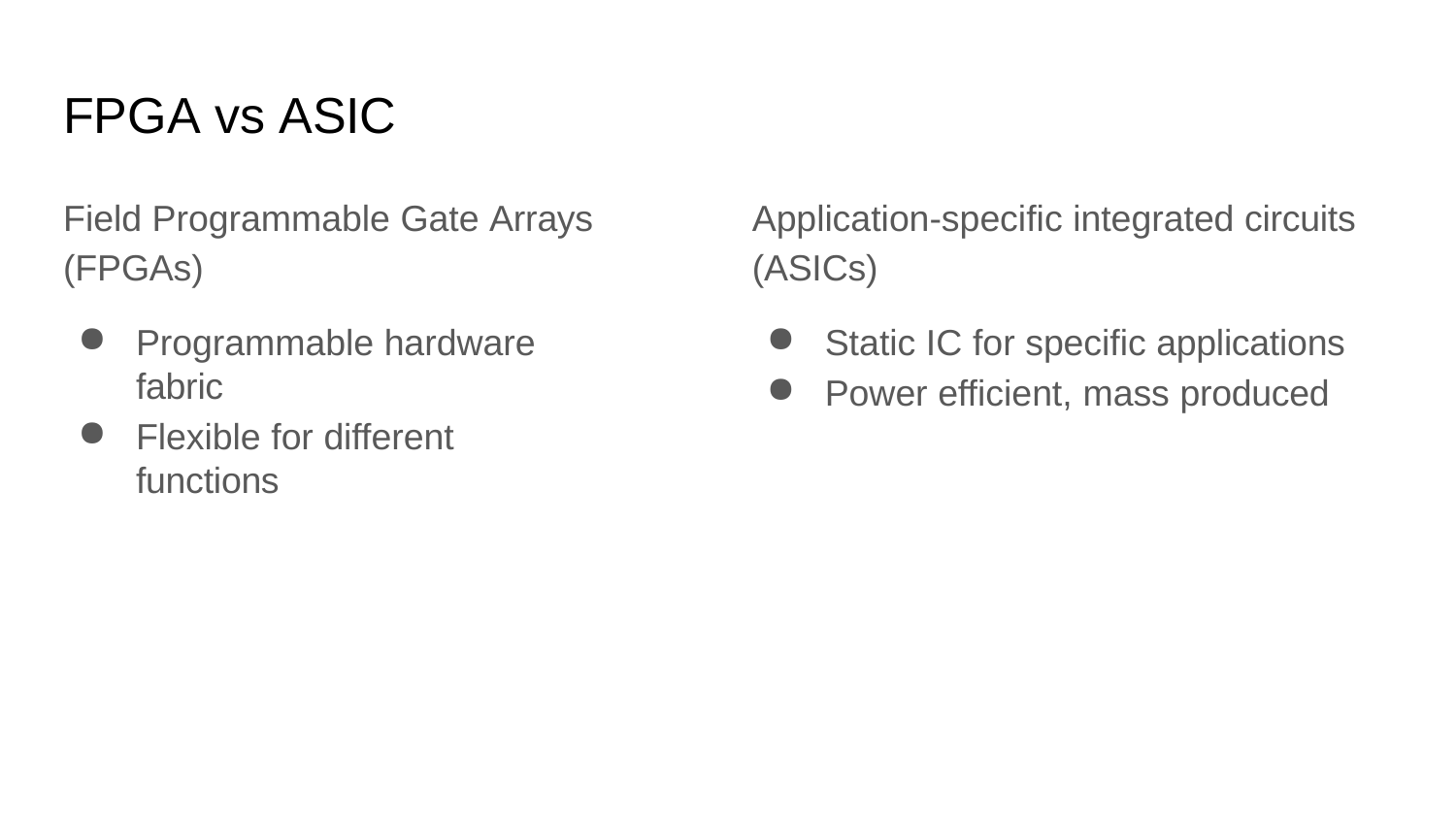

# FPGA vs ASIC
Field Programmable Gate Arrays (FPGAs)
Programmable hardware fabric
Flexible for different functions
Application-specific integrated circuits (ASICs)
Static IC for specific applications
Power efficient, mass produced